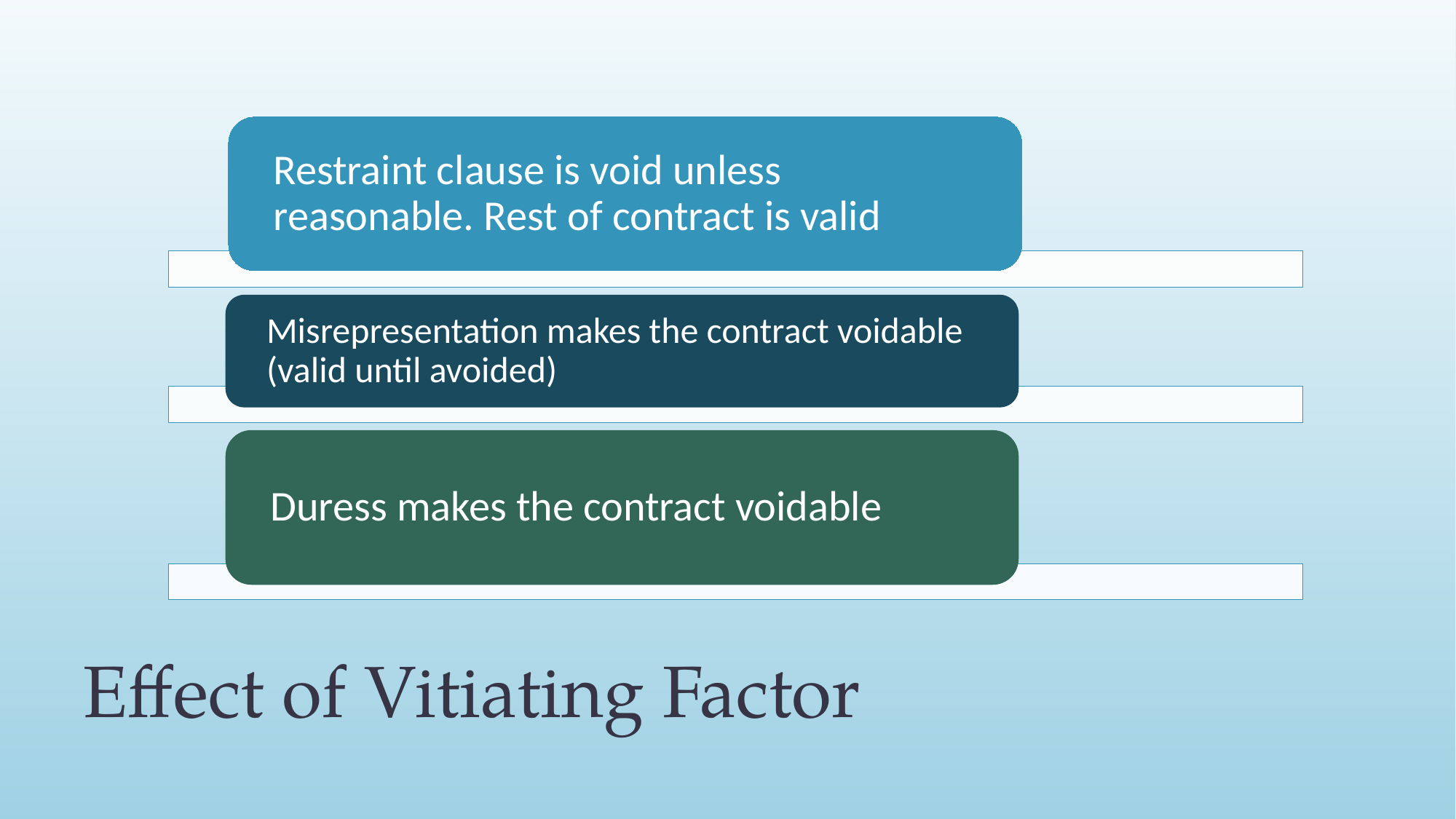

Restraint clause is void unless reasonable. Rest of contract is valid
Misrepresentation makes the contract voidable (valid until avoided)
Duress makes the contract voidable
# Effect of Vitiating Factor